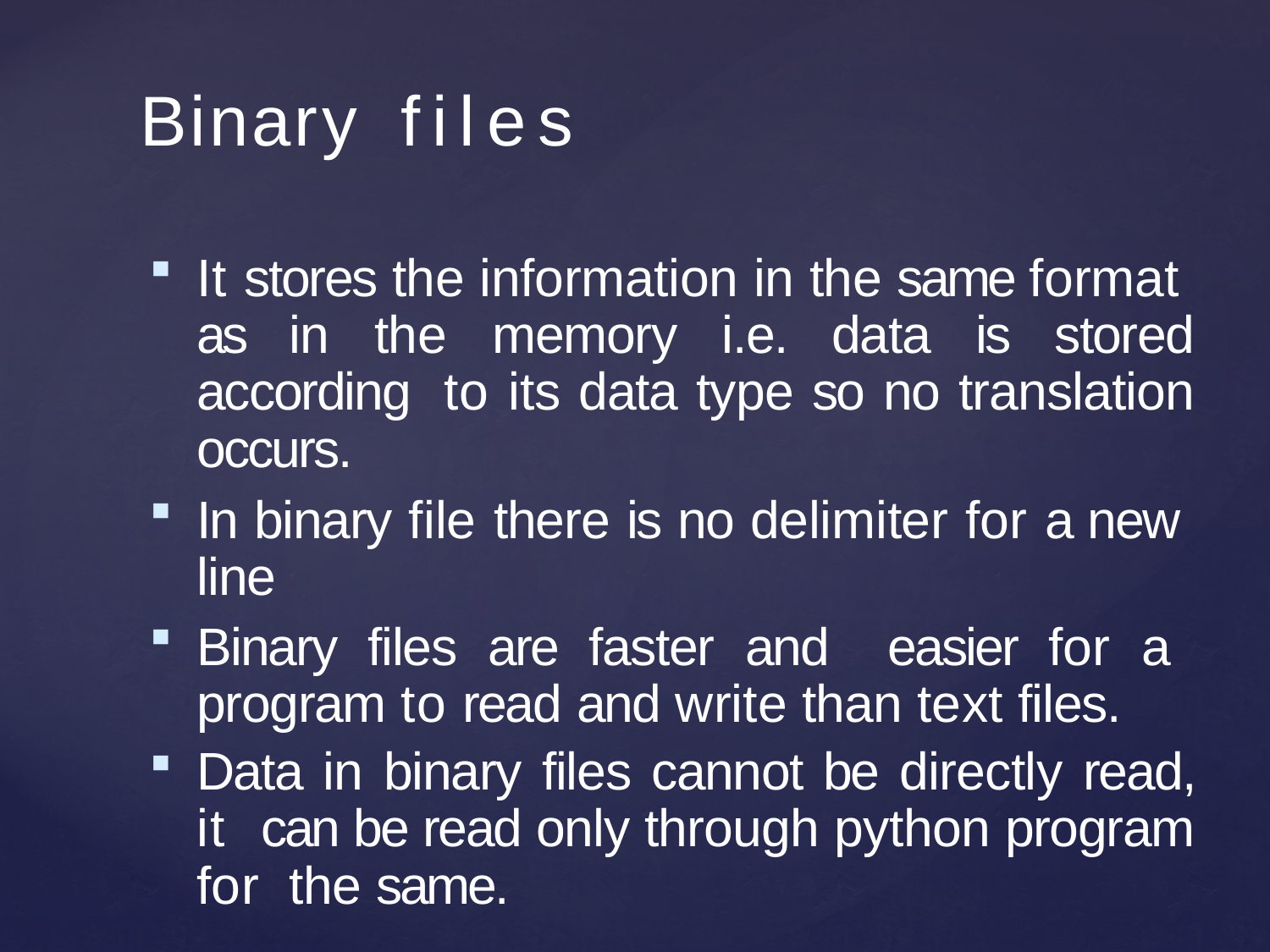

# Binary	files
It stores the information in the same format  as in the memory i.e. data is stored according  to its data type so no translation occurs.
In binary file there is no delimiter for a new  line
Binary files are faster and  easier for a  program to read and write than text files.
Data in binary files cannot be directly read, it  can be read only through python program for  the same.